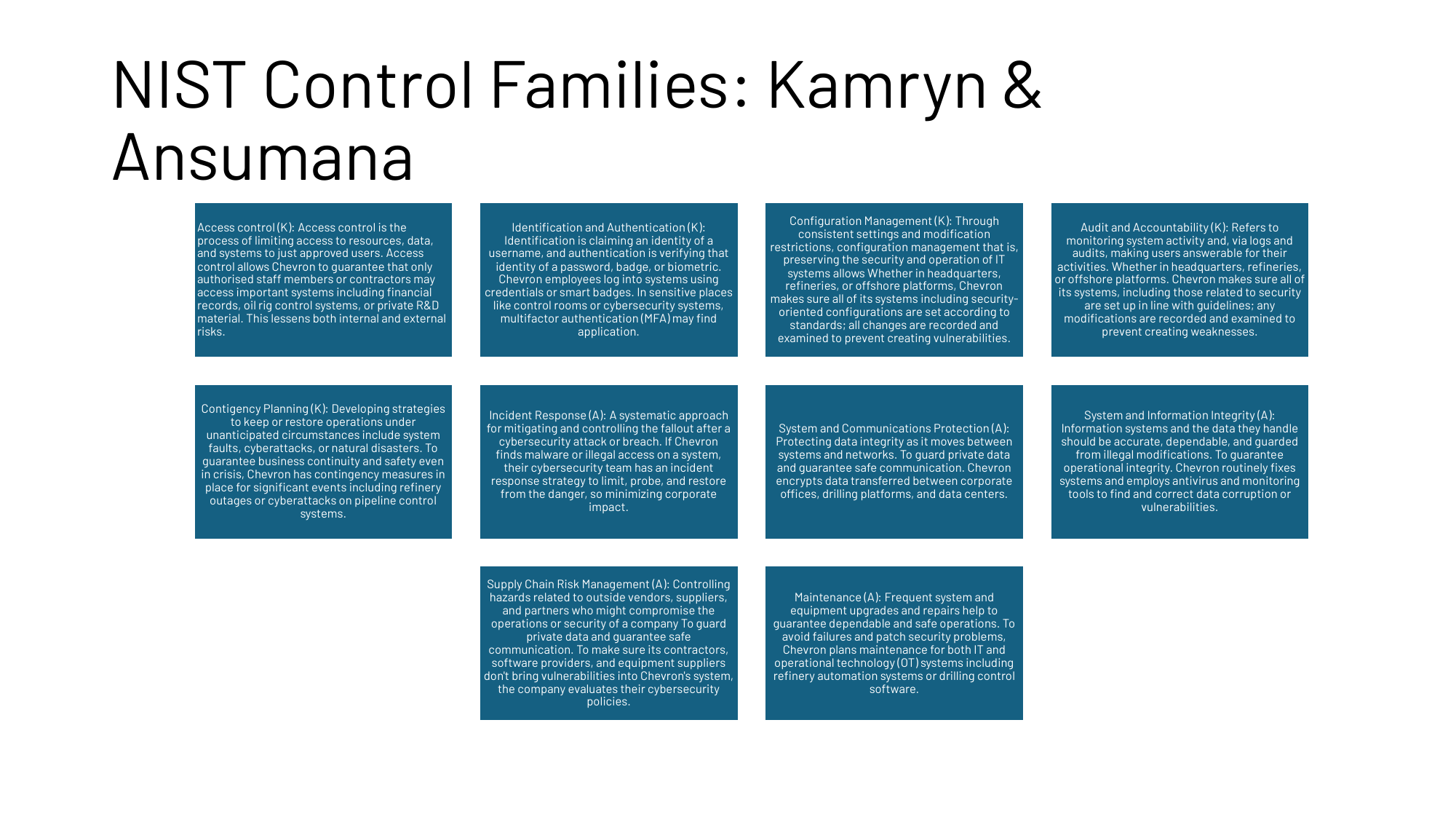

# NIST Control Families: Kamryn & Ansumana
Access control (K): Access control is the process of limiting access to resources, data, and systems to just approved users. Access control allows Chevron to guarantee that only authorised staff members or contractors may access important systems including financial records, oil rig control systems, or private R&D material. This lessens both internal and external risks.
Identification and Authentication (K): Identification is claiming an identity of a username, and authentication is verifying that identity of a password, badge, or biometric. Chevron employees log into systems using credentials or smart badges. In sensitive places like control rooms or cybersecurity systems, multifactor authentication (MFA) may find application.
Configuration Management (K): Through consistent settings and modification restrictions, configuration management that is, preserving the security and operation of IT systems allows Whether in headquarters, refineries, or offshore platforms, Chevron makes sure all of its systems including security-oriented configurations are set according to standards; all changes are recorded and examined to prevent creating vulnerabilities.
Audit and Accountability (K): Refers to monitoring system activity and, via logs and audits, making users answerable for their activities. Whether in headquarters, refineries, or offshore platforms. Chevron makes sure all of its systems, including those related to security are set up in line with guidelines; any modifications are recorded and examined to prevent creating weaknesses.
Contigency Planning (K): Developing strategies to keep or restore operations under unanticipated circumstances include system faults, cyberattacks, or natural disasters. To guarantee business continuity and safety even in crisis, Chevron has contingency measures in place for significant events including refinery outages or cyberattacks on pipeline control systems.
Incident Response (A): A systematic approach for mitigating and controlling the fallout after a cybersecurity attack or breach. If Chevron finds malware or illegal access on a system, their cybersecurity team has an incident response strategy to limit, probe, and restore from the danger, so minimizing corporate impact.
System and Communications Protection (A): Protecting data integrity as it moves between systems and networks. To guard private data and guarantee safe communication. Chevron encrypts data transferred between corporate offices, drilling platforms, and data centers.
System and Information Integrity (A): Information systems and the data they handle should be accurate, dependable, and guarded from illegal modifications. To guarantee operational integrity. Chevron routinely fixes systems and employs antivirus and monitoring tools to find and correct data corruption or vulnerabilities.
Supply Chain Risk Management (A): Controlling hazards related to outside vendors, suppliers, and partners who might compromise the operations or security of a company To guard private data and guarantee safe communication. To make sure its contractors, software providers, and equipment suppliers don't bring vulnerabilities into Chevron's system, the company evaluates their cybersecurity policies.
Maintenance (A): Frequent system and equipment upgrades and repairs help to guarantee dependable and safe operations. To avoid failures and patch security problems, Chevron plans maintenance for both IT and operational technology (OT) systems including refinery automation systems or drilling control software.